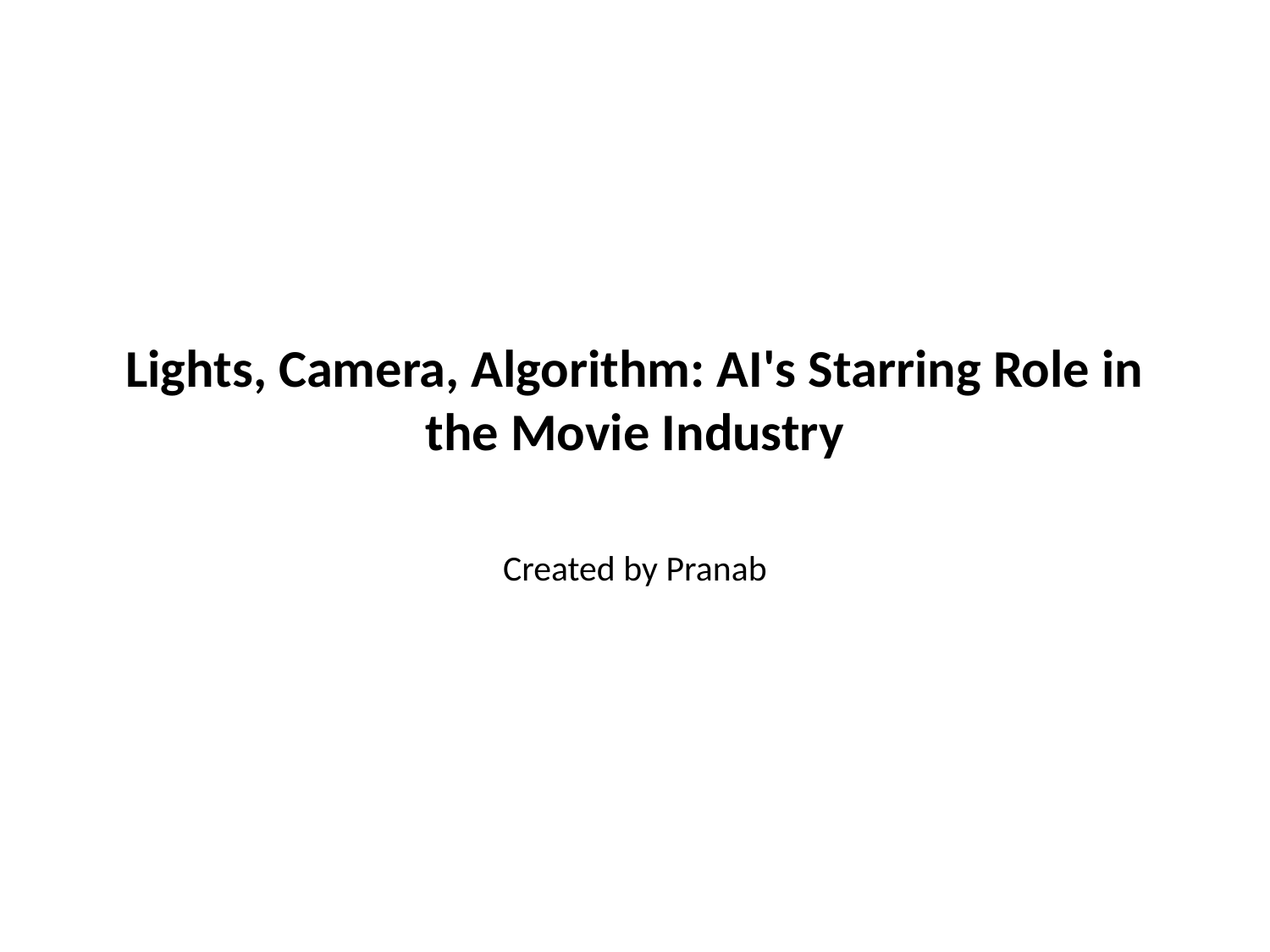

# Lights, Camera, Algorithm: AI's Starring Role in the Movie Industry
Created by Pranab